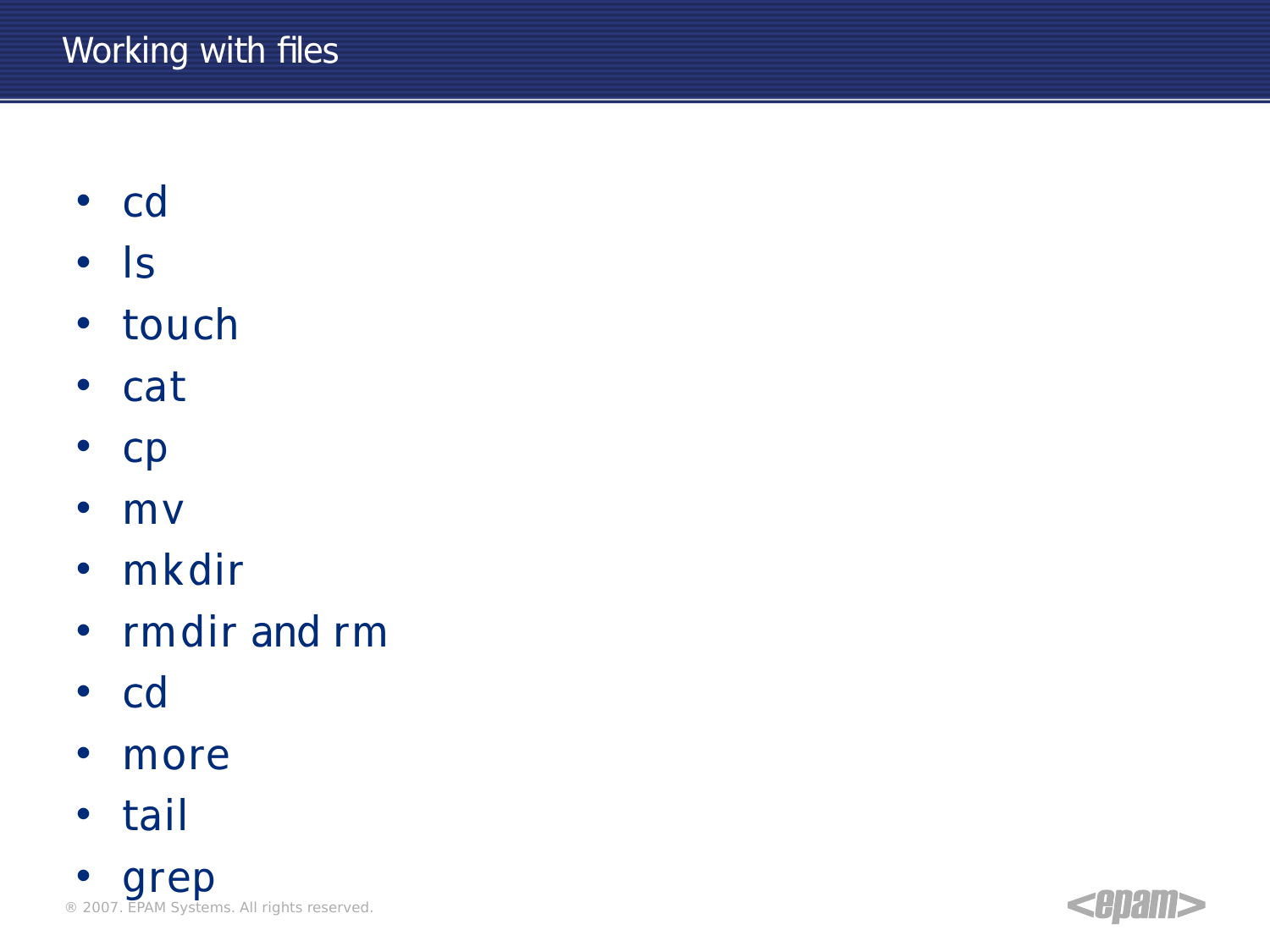

Working with files
cd
ls
touch
cat
cp
mv
mkdir
rmdir and rm
cd
more
tail
grep